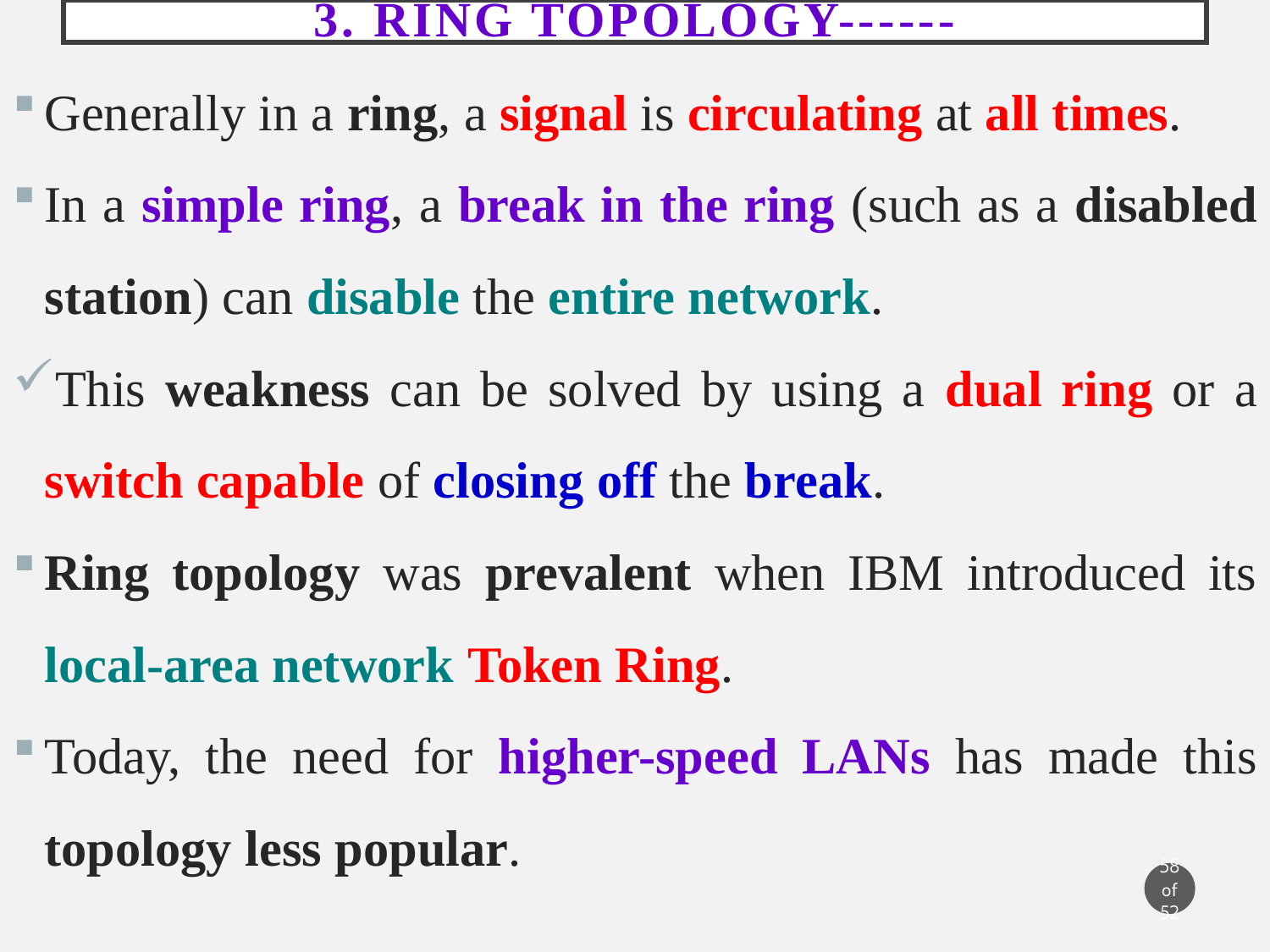

# 3. Ring Topology------
Generally in a ring, a signal is circulating at all times.
In a simple ring, a break in the ring (such as a disabled station) can disable the entire network.
This weakness can be solved by using a dual ring or a switch capable of closing off the break.
Ring topology was prevalent when IBM introduced its local-area network Token Ring.
Today, the need for higher-speed LANs has made this topology less popular.

58 of 52